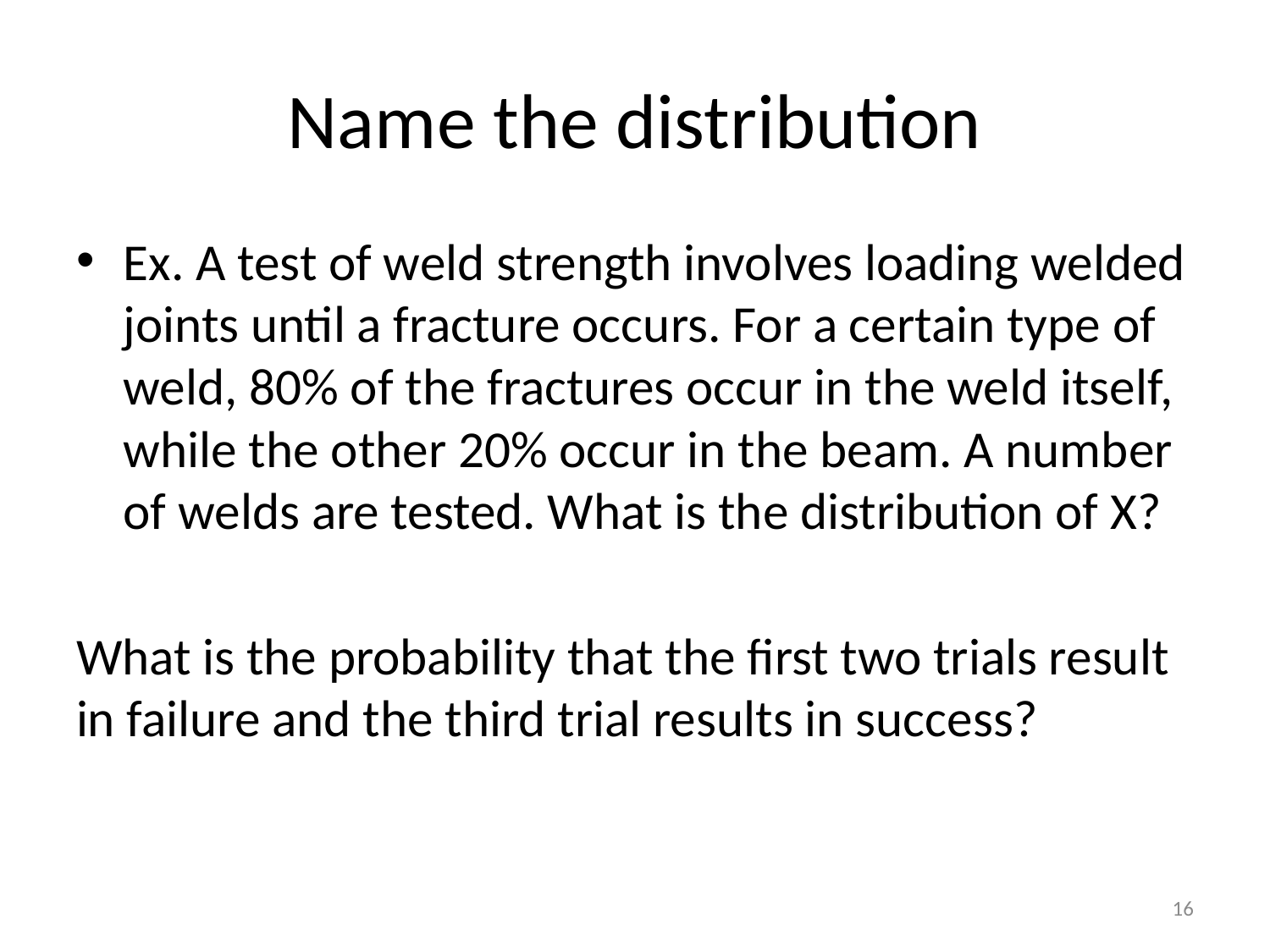

# Name the distribution
Ex. A test of weld strength involves loading welded joints until a fracture occurs. For a certain type of weld, 80% of the fractures occur in the weld itself, while the other 20% occur in the beam. A number of welds are tested. What is the distribution of X?

What is the probability that the first two trials result in failure and the third trial results in success?

16